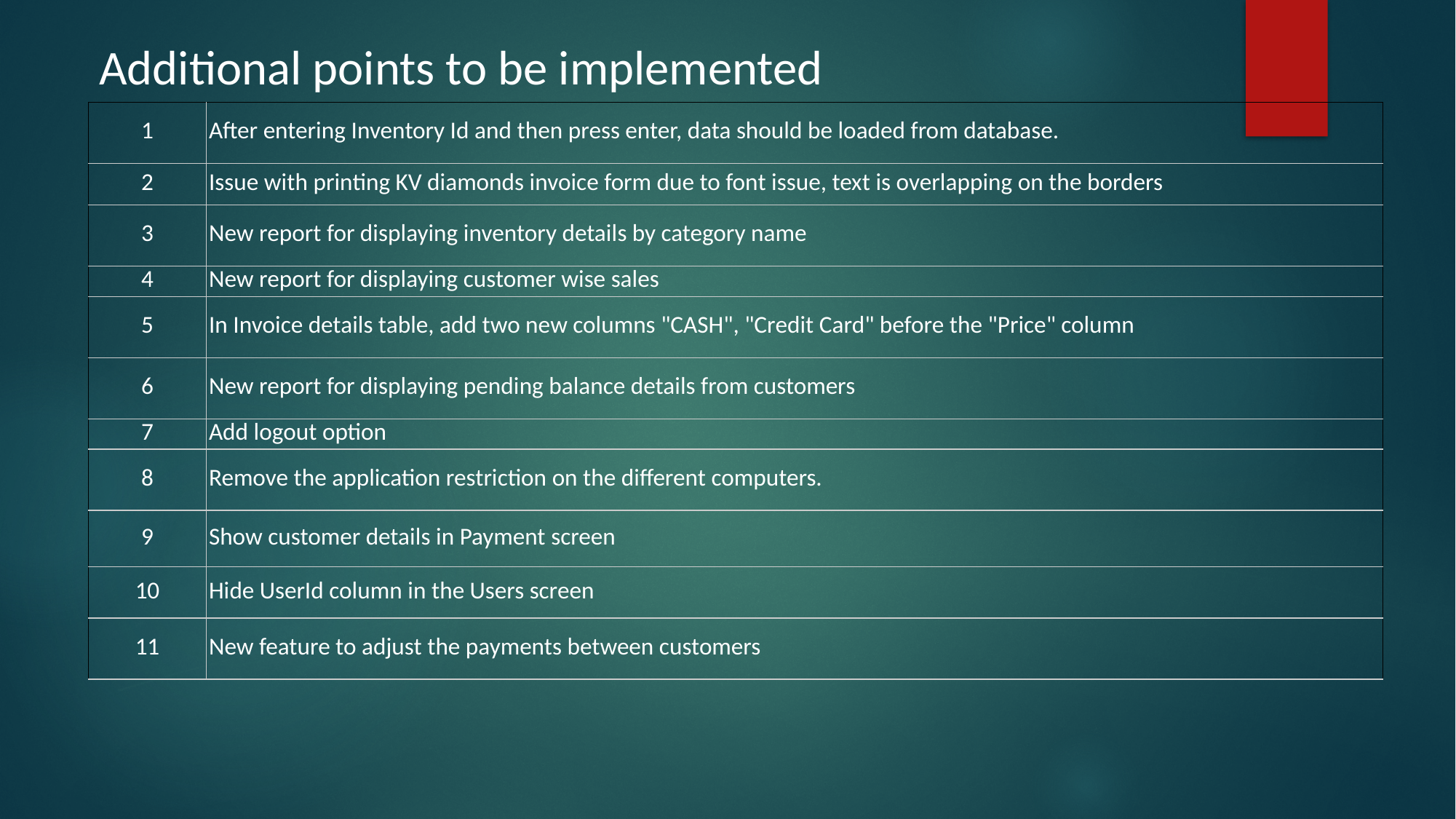

Additional points to be implemented
| 1 | After entering Inventory Id and then press enter, data should be loaded from database. |
| --- | --- |
| 2 | Issue with printing KV diamonds invoice form due to font issue, text is overlapping on the borders |
| 3 | New report for displaying inventory details by category name |
| 4 | New report for displaying customer wise sales |
| 5 | In Invoice details table, add two new columns "CASH", "Credit Card" before the "Price" column |
| 6 | New report for displaying pending balance details from customers |
| 7 | Add logout option |
| 8 | Remove the application restriction on the different computers. |
| 9 | Show customer details in Payment screen |
| 10 | Hide UserId column in the Users screen |
| 11 | New feature to adjust the payments between customers |